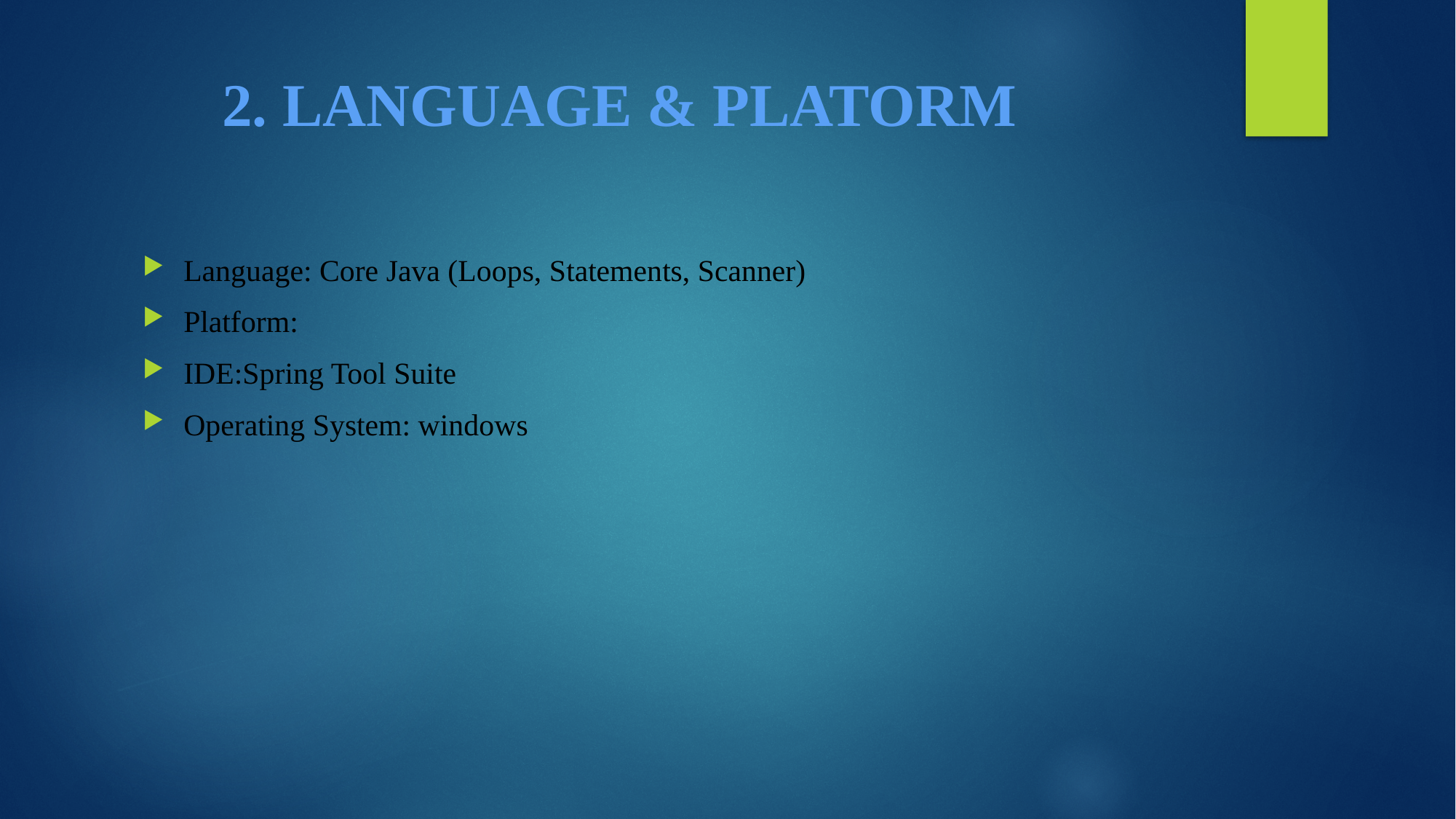

# 2. LANGUAGE & PLATORM
Language: Core Java (Loops, Statements, Scanner)
Platform:
IDE:Spring Tool Suite
Operating System: windows